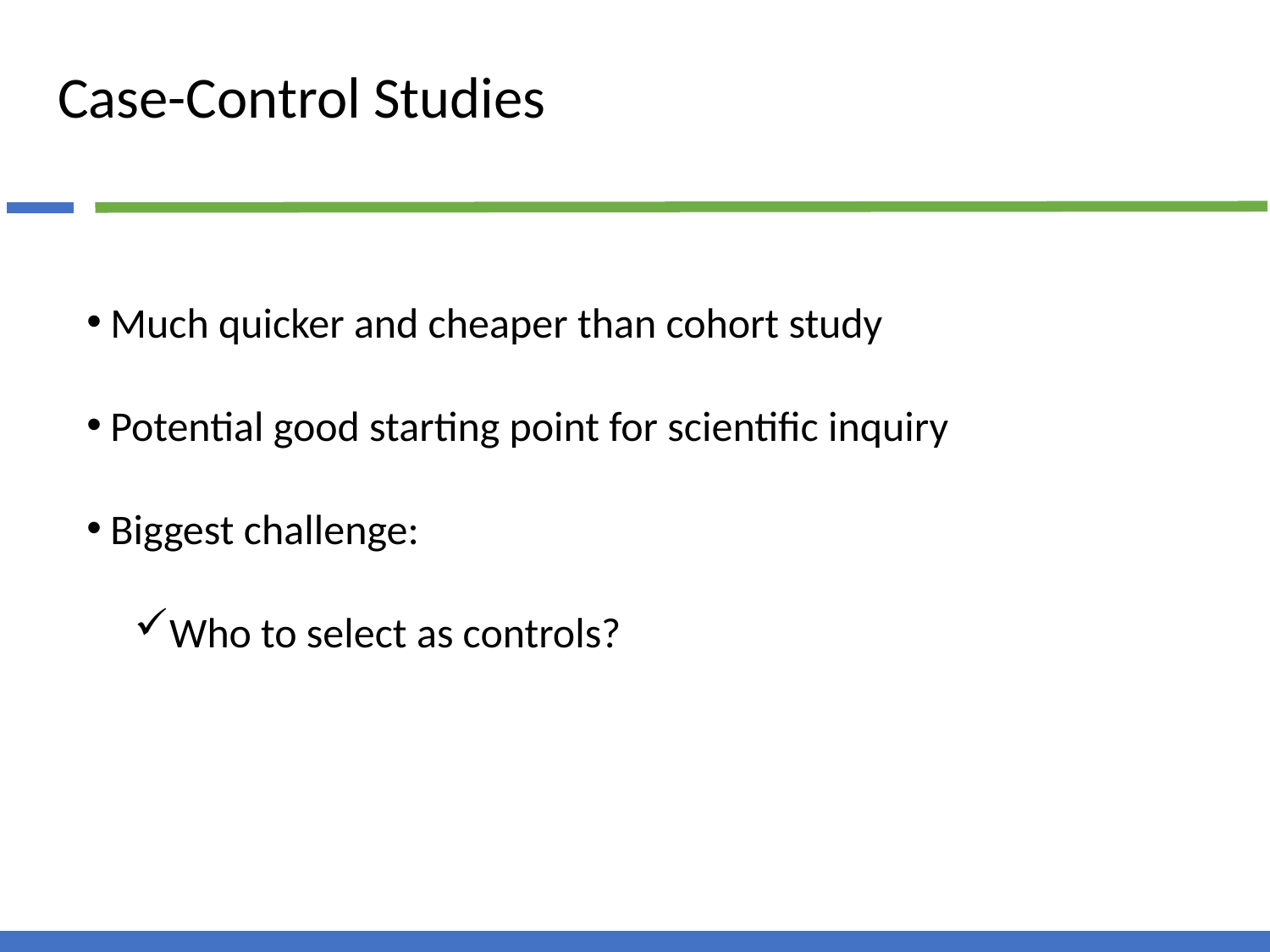

# Case-Control Studies
Much quicker and cheaper than cohort study
Potential good starting point for scientific inquiry
Biggest challenge:
Who to select as controls?